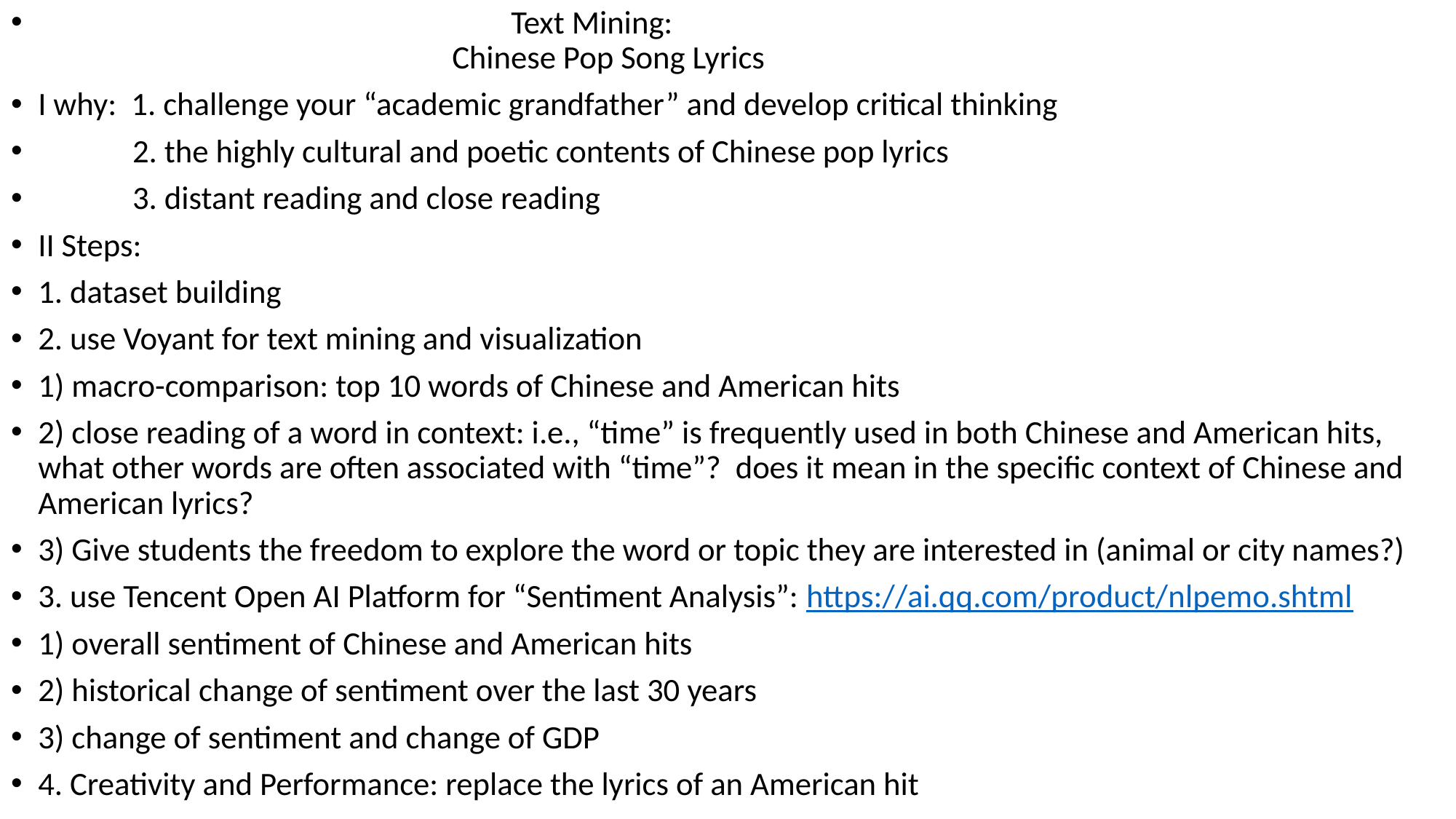

Text Mining:
                                                         Chinese Pop Song Lyrics
I why:  1. challenge your “academic grandfather” and develop critical thinking
             2. the highly cultural and poetic contents of Chinese pop lyrics
             3. distant reading and close reading
II Steps:
1. dataset building
2. use Voyant for text mining and visualization
1) macro-comparison: top 10 words of Chinese and American hits
2) close reading of a word in context: i.e., “time” is frequently used in both Chinese and American hits, what other words are often associated with “time”?  does it mean in the specific context of Chinese and American lyrics?
3) Give students the freedom to explore the word or topic they are interested in (animal or city names?)
3. use Tencent Open AI Platform for “Sentiment Analysis”: https://ai.qq.com/product/nlpemo.shtml
1) overall sentiment of Chinese and American hits
2) historical change of sentiment over the last 30 years
3) change of sentiment and change of GDP
4. Creativity and Performance: replace the lyrics of an American hit

#